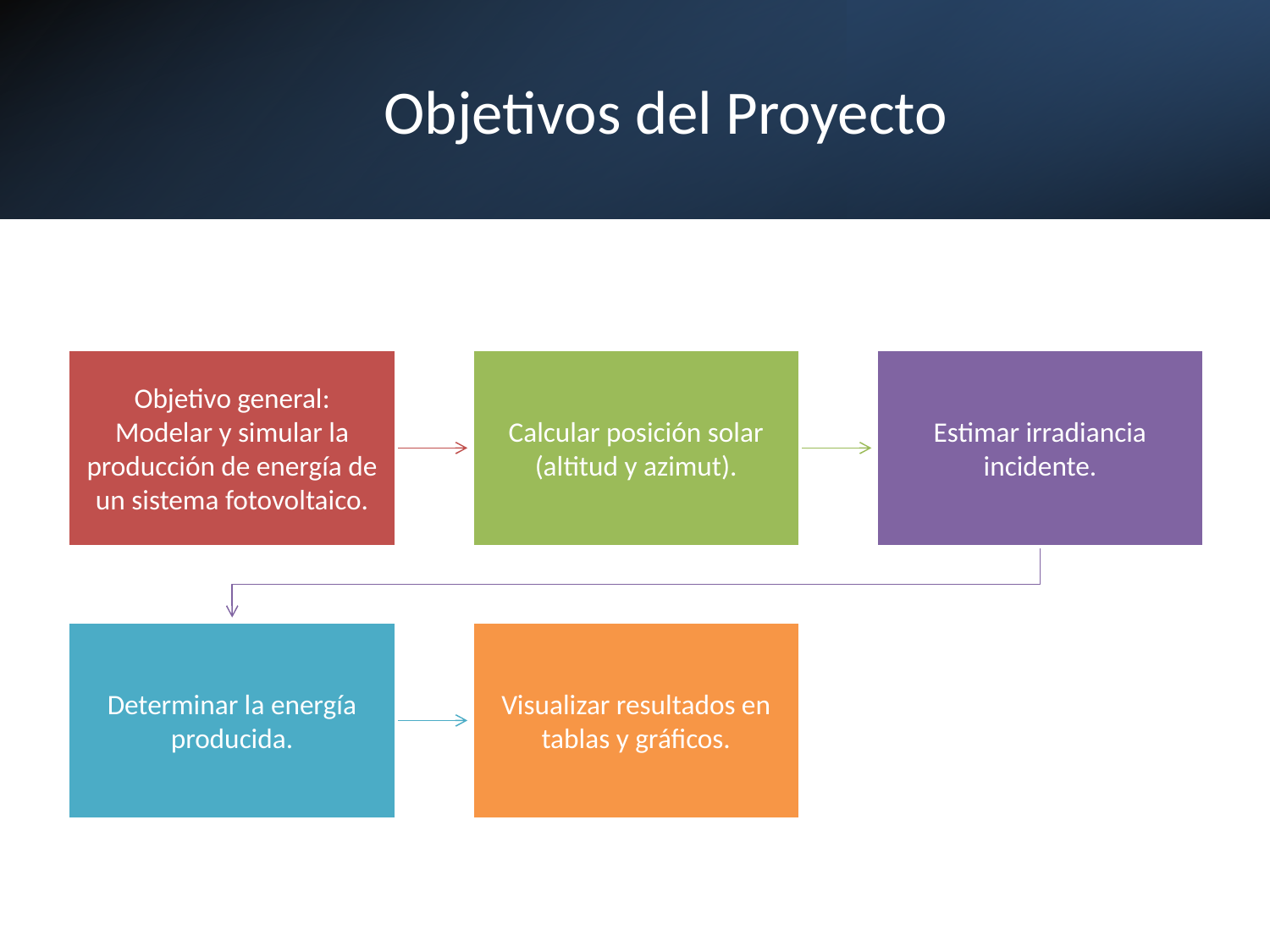

# Objetivos del Proyecto

Objetivo general: Modelar y simular la producción de energía de un sistema fotovoltaico.

Calcular posición solar (altitud y azimut).

Estimar irradiancia incidente.

Determinar la energía producida.
Visualizar resultados en tablas y gráficos.